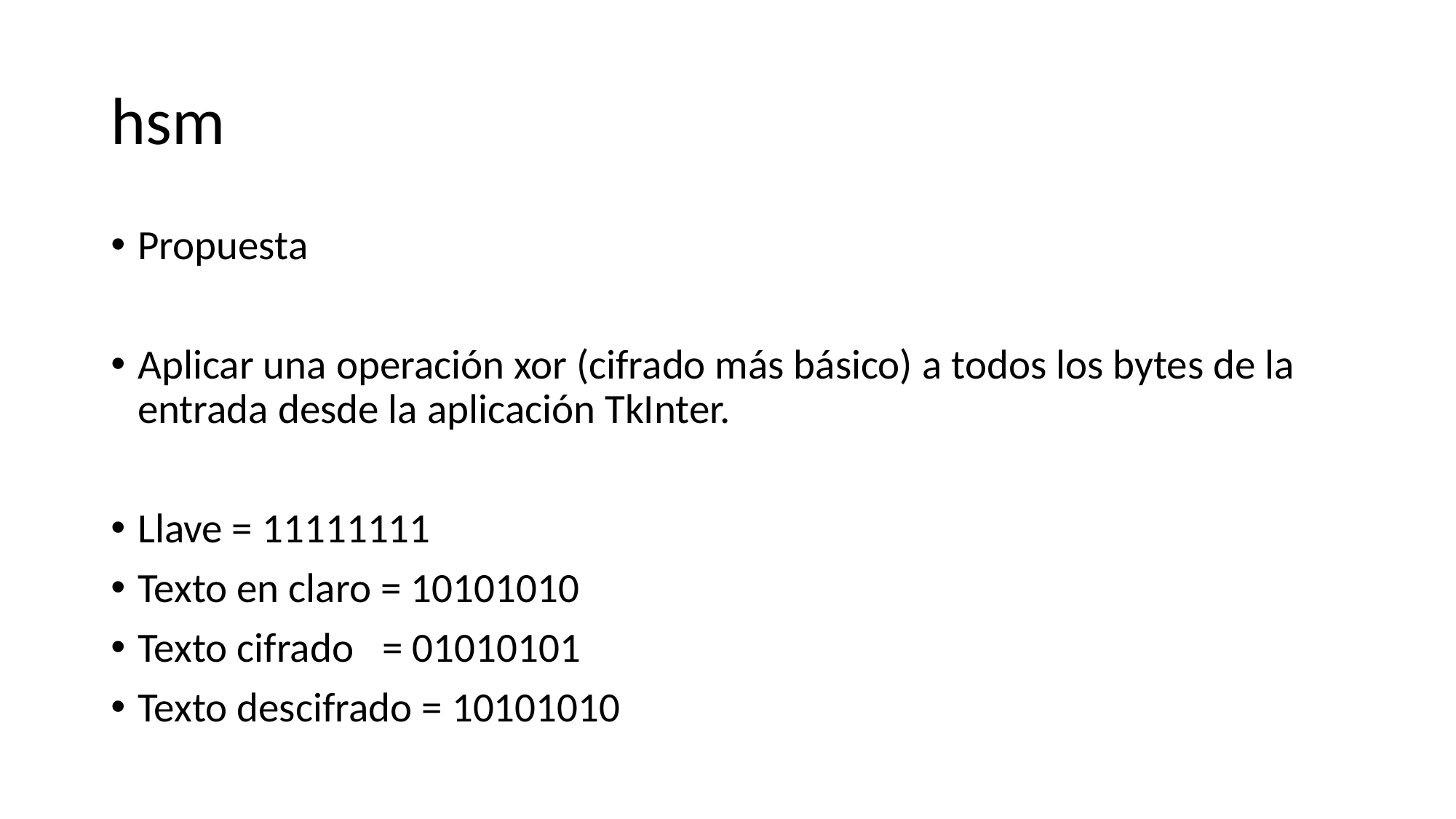

# hsm
Propuesta

Aplicar una operación xor (cifrado más básico) a todos los bytes de la entrada desde la aplicación TkInter.

Llave = 11111111
Texto en claro = 10101010
Texto cifrado   = 01010101
Texto descifrado = 10101010